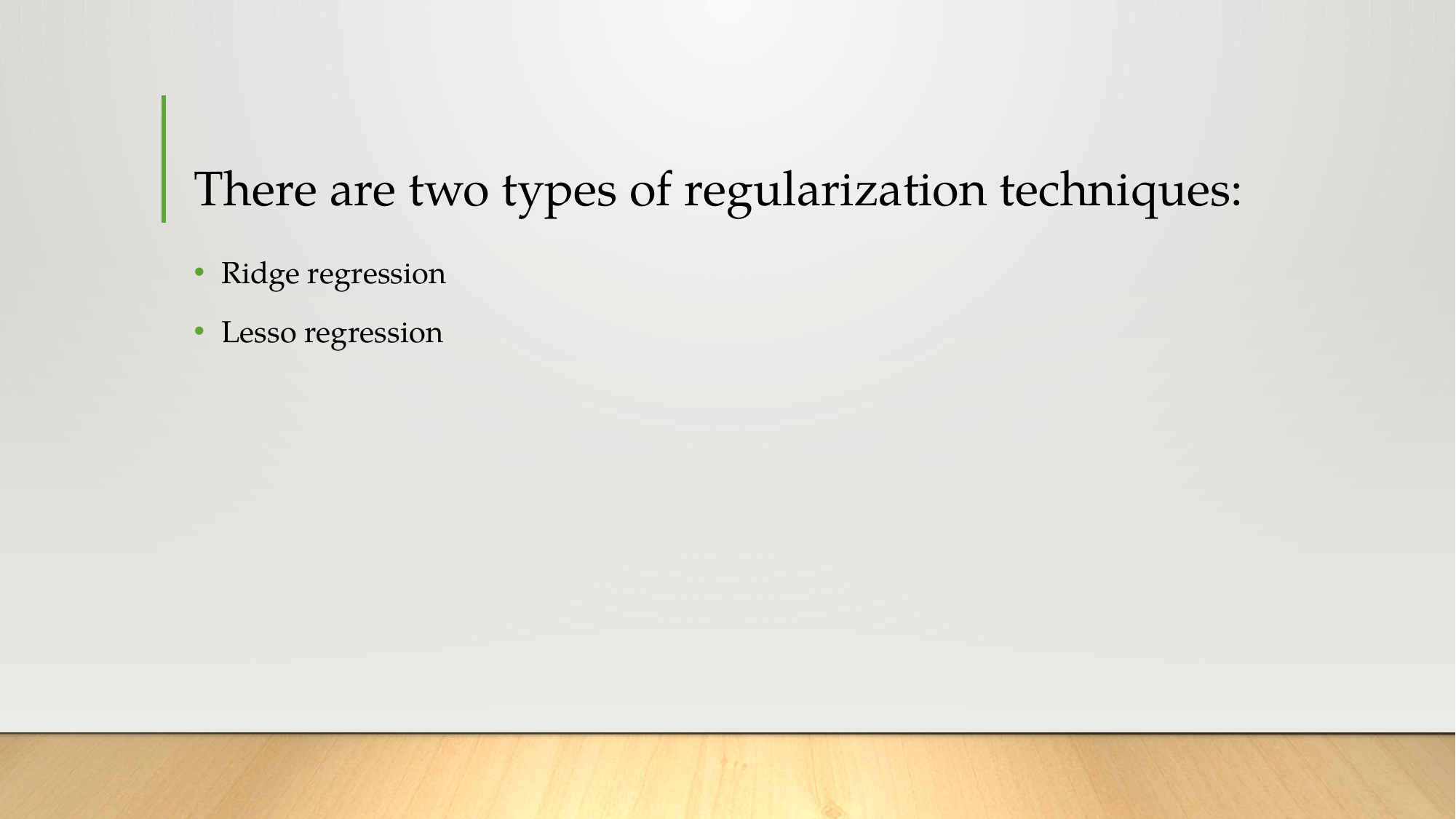

# There are two types of regularization techniques:
Ridge regression
Lesso regression